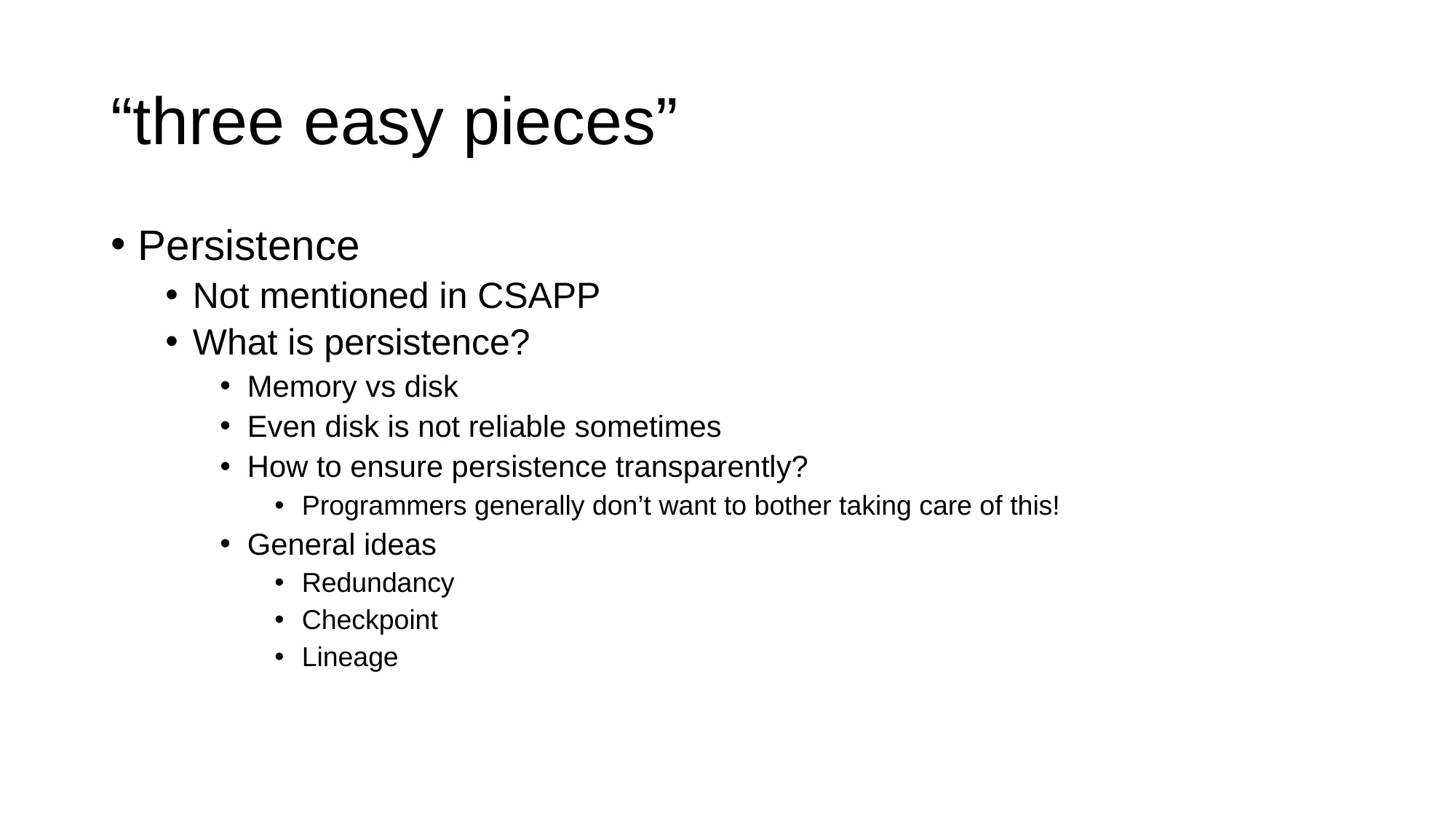

# “three easy pieces”
Persistence
Not mentioned in CSAPP
What is persistence?
Memory vs disk
Even disk is not reliable sometimes
How to ensure persistence transparently?
Programmers generally don’t want to bother taking care of this!
General ideas
Redundancy
Checkpoint
Lineage